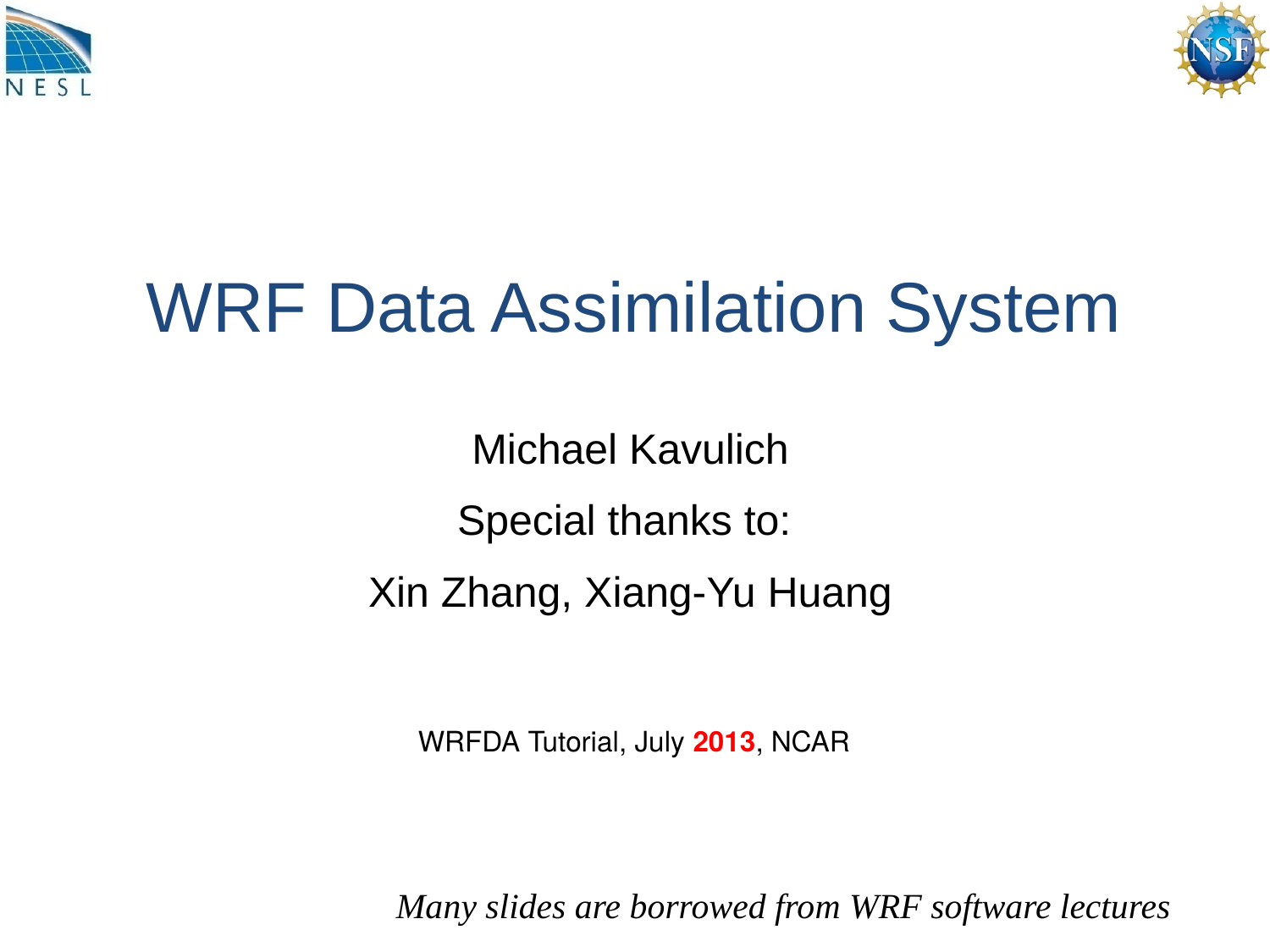

# WRF Data Assimilation System
Michael Kavulich
Special thanks to:
Xin Zhang, Xiang-Yu Huang

WRFDA Tutorial, July 2013, NCAR
Many slides are borrowed from WRF software lectures